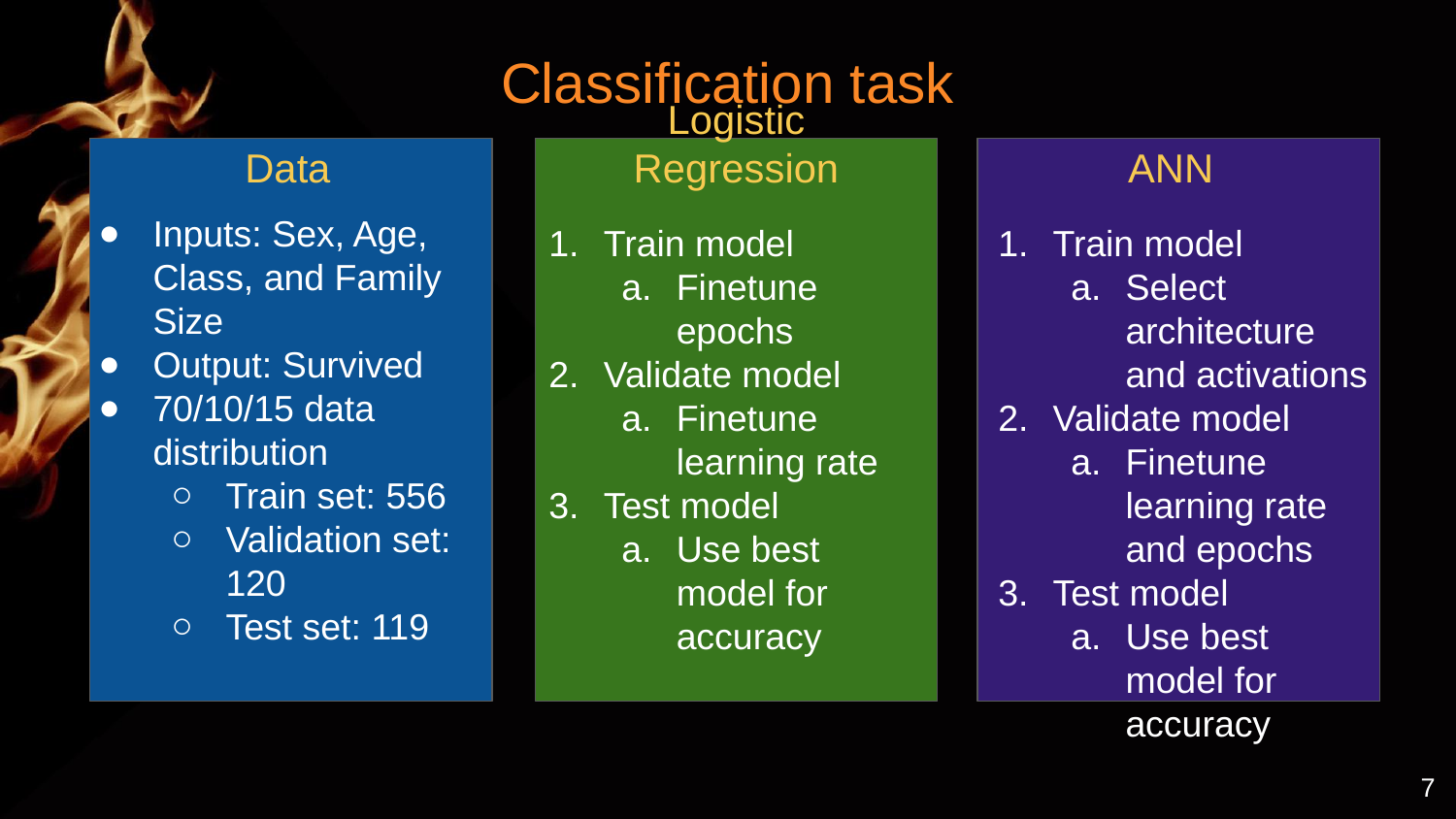

# Classification task

Data
Logistic Regression
ANN
Inputs: Sex, Age, Class, and Family Size
Output: Survived
70/10/15 data distribution
Train set: 556
Validation set: 120
Test set: 119
Train model
Finetune epochs
Validate model
Finetune learning rate
Test model
Use best model for accuracy
Train model
Select architecture and activations
Validate model
Finetune learning rate and epochs
Test model
Use best model for accuracy
7